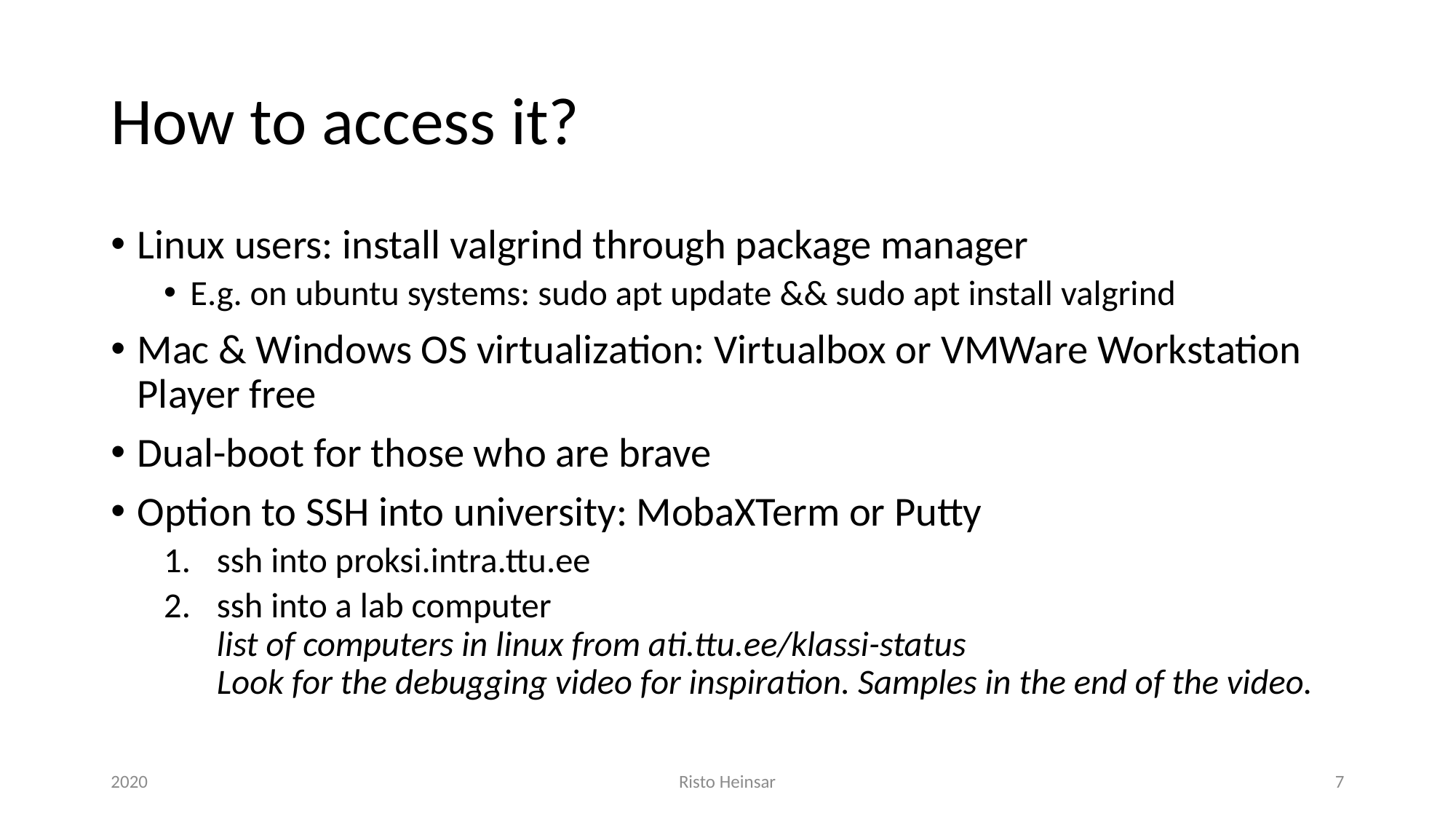

# How to access it?
Linux users: install valgrind through package manager
E.g. on ubuntu systems: sudo apt update && sudo apt install valgrind
Mac & Windows OS virtualization: Virtualbox or VMWare Workstation Player free
Dual-boot for those who are brave
Option to SSH into university: MobaXTerm or Putty
ssh into proksi.intra.ttu.ee
ssh into a lab computer
list of computers in linux from ati.ttu.ee/klassi-status
Look for the debugging video for inspiration. Samples in the end of the video.

2020
Risto Heinsar
7